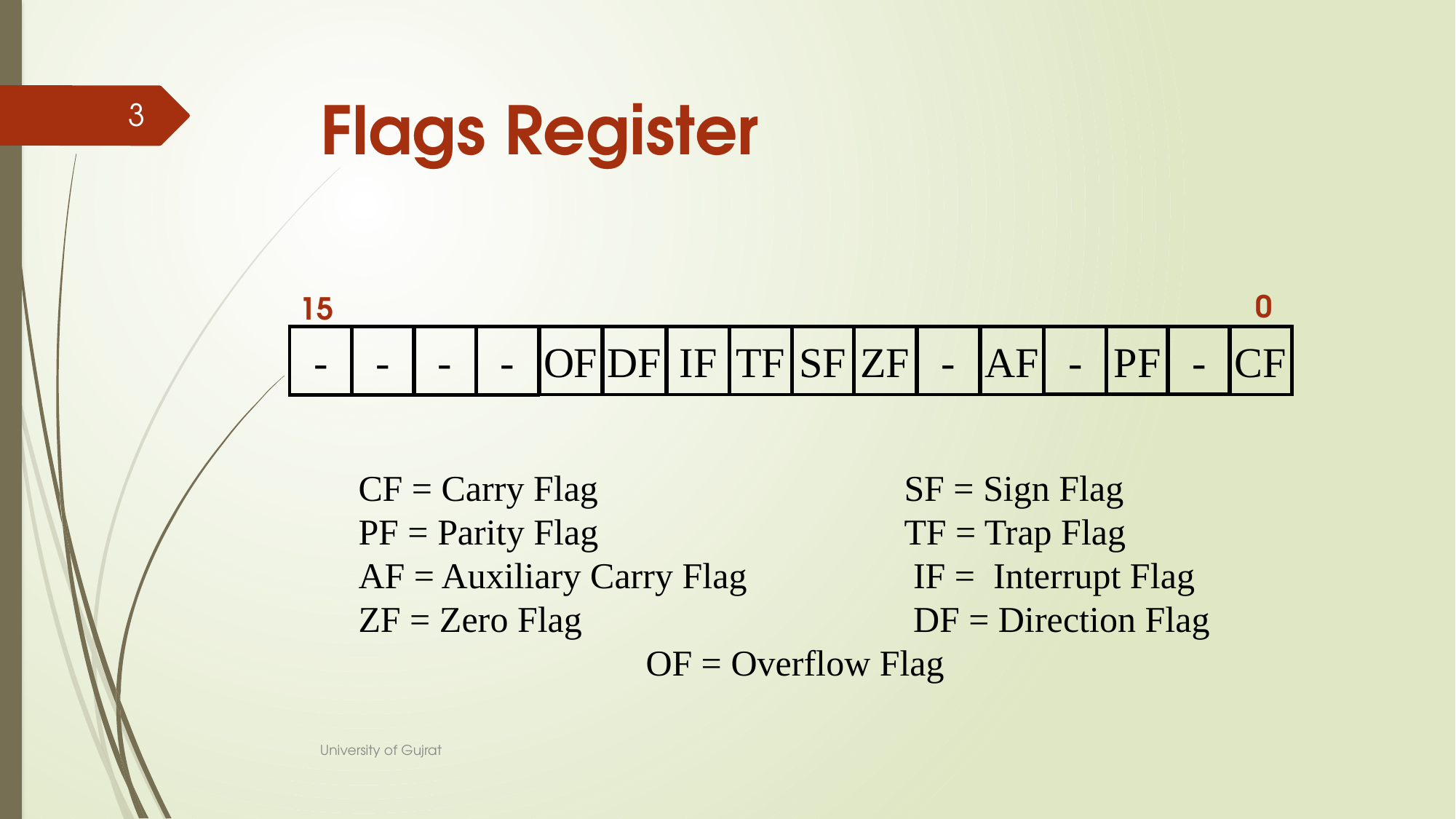

# Flags Register
3

0
15
-
DF
-
CF
TF
ZF
PF
AF
-
OF
IF
-
-
SF
-
-
CF = Carry Flag			SF = Sign Flag
PF = Parity Flag 			TF = Trap Flag
AF = Auxiliary Carry Flag 		 IF =  Interrupt Flag
ZF = Zero Flag 			 DF = Direction Flag
OF = Overflow Flag
University of Gujrat